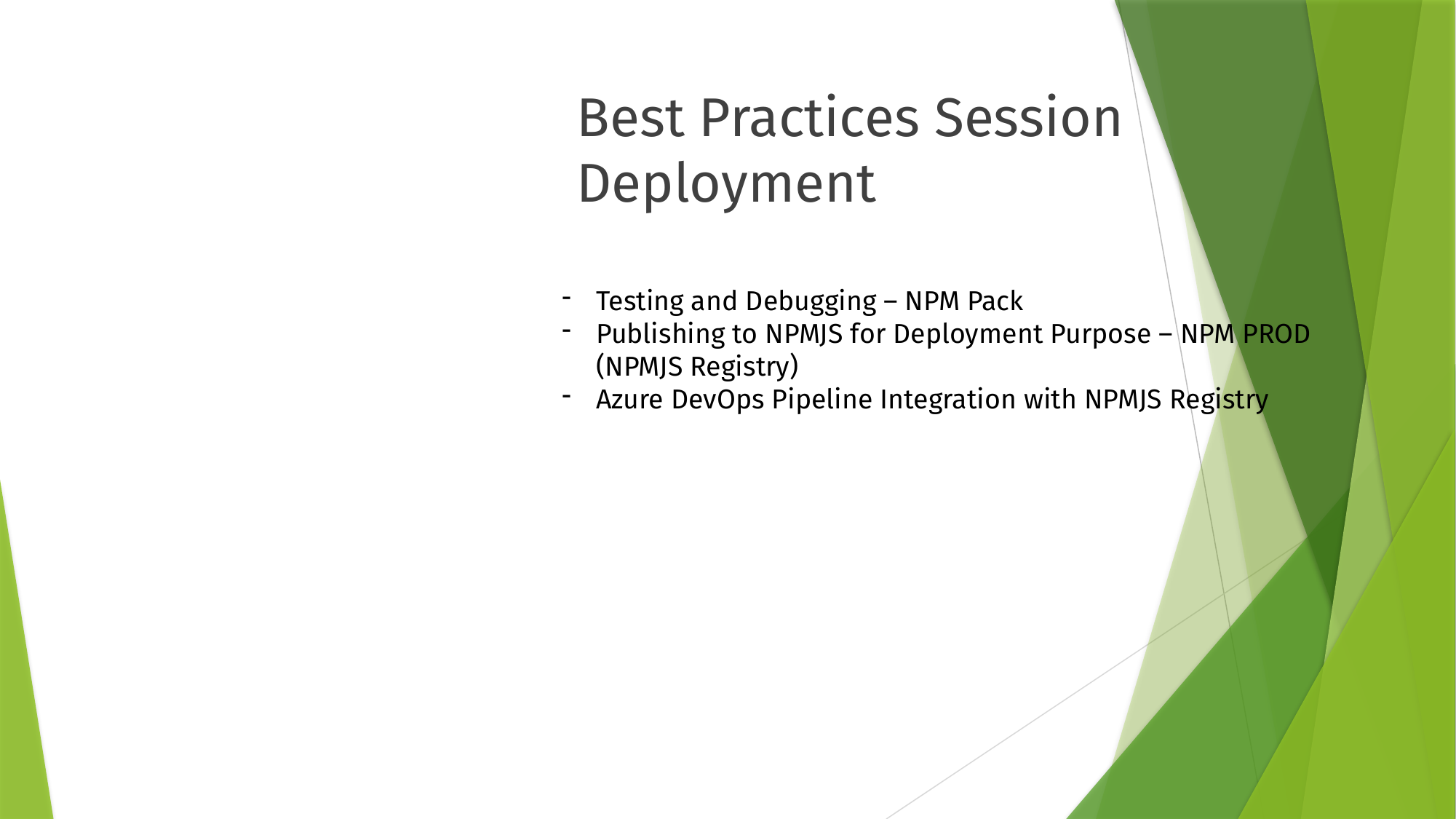

# Best Practices Session Deployment
Testing and Debugging – NPM Pack
Publishing to NPMJS for Deployment Purpose – NPM PROD (NPMJS Registry)
Azure DevOps Pipeline Integration with NPMJS Registry